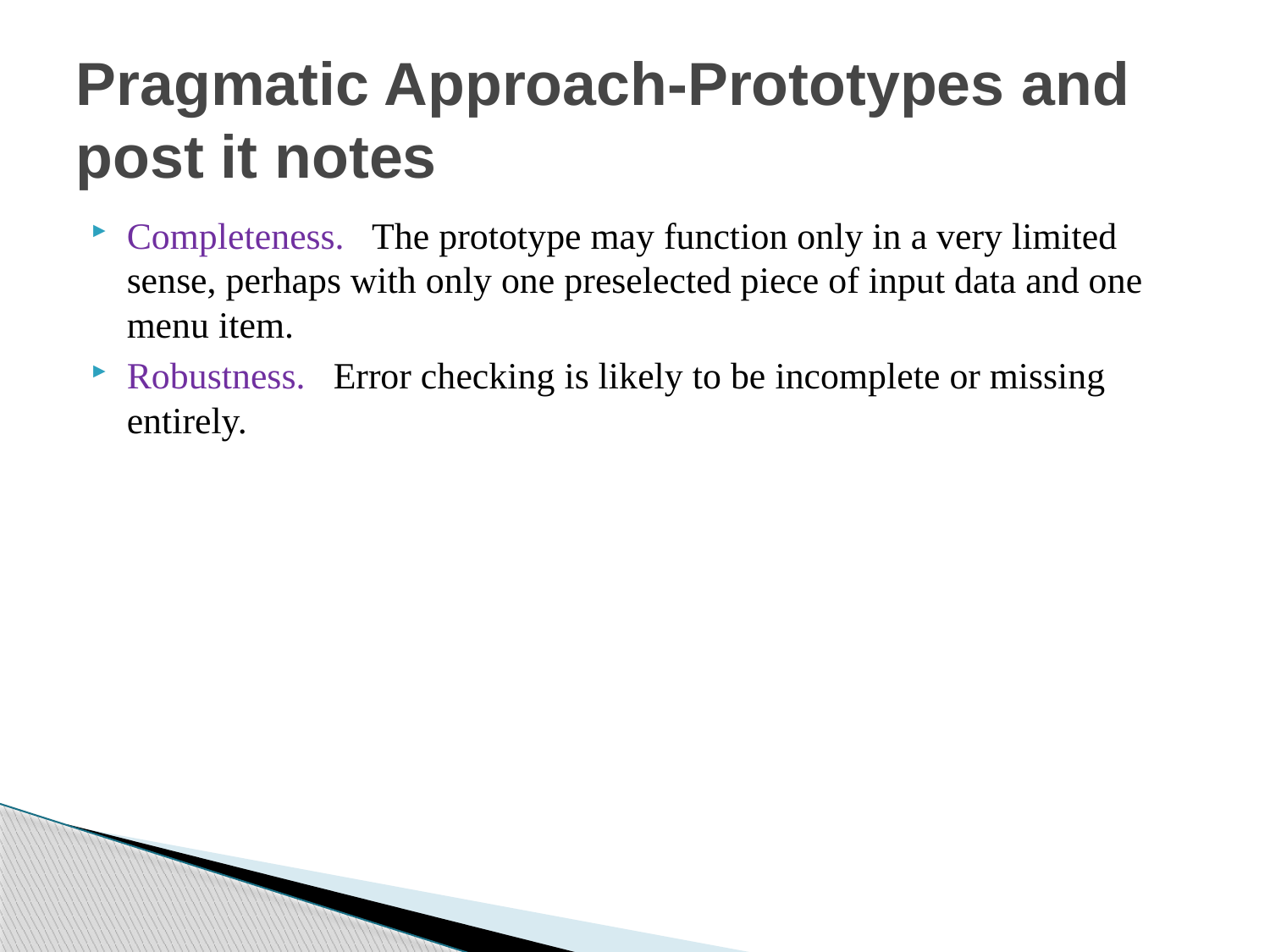

# Pragmatic Approach-Prototypes and post it notes
Completeness.   The prototype may function only in a very limited sense, perhaps with only one preselected piece of input data and one menu item.
Robustness.   Error checking is likely to be incomplete or missing entirely.